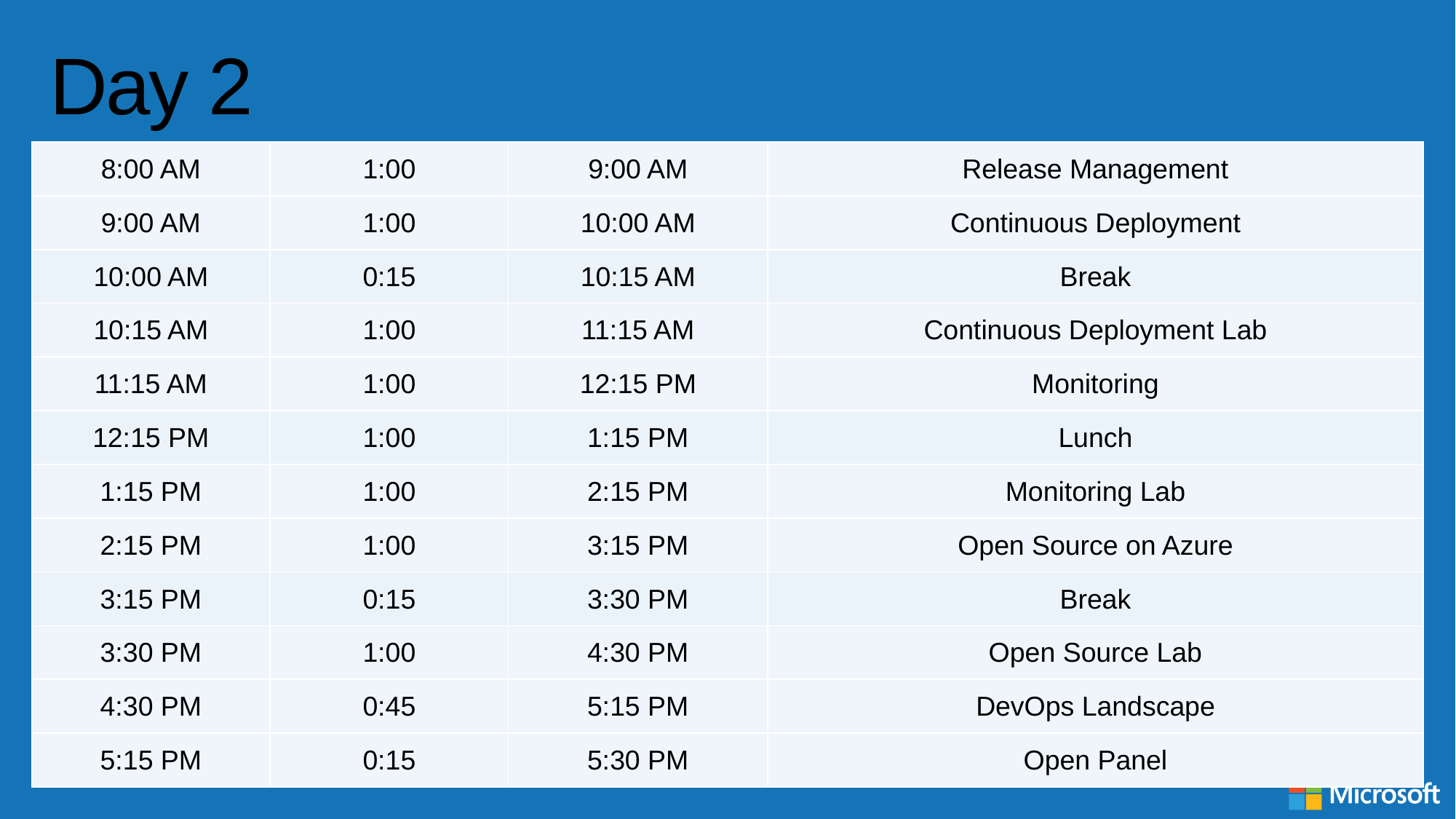

# Day 2
| 8:00 AM | 1:00 | 9:00 AM | Release Management |
| --- | --- | --- | --- |
| 9:00 AM | 1:00 | 10:00 AM | Continuous Deployment |
| 10:00 AM | 0:15 | 10:15 AM | Break |
| 10:15 AM | 1:00 | 11:15 AM | Continuous Deployment Lab |
| 11:15 AM | 1:00 | 12:15 PM | Monitoring |
| 12:15 PM | 1:00 | 1:15 PM | Lunch |
| 1:15 PM | 1:00 | 2:15 PM | Monitoring Lab |
| 2:15 PM | 1:00 | 3:15 PM | Open Source on Azure |
| 3:15 PM | 0:15 | 3:30 PM | Break |
| 3:30 PM | 1:00 | 4:30 PM | Open Source Lab |
| 4:30 PM | 0:45 | 5:15 PM | DevOps Landscape |
| 5:15 PM | 0:15 | 5:30 PM | Open Panel |